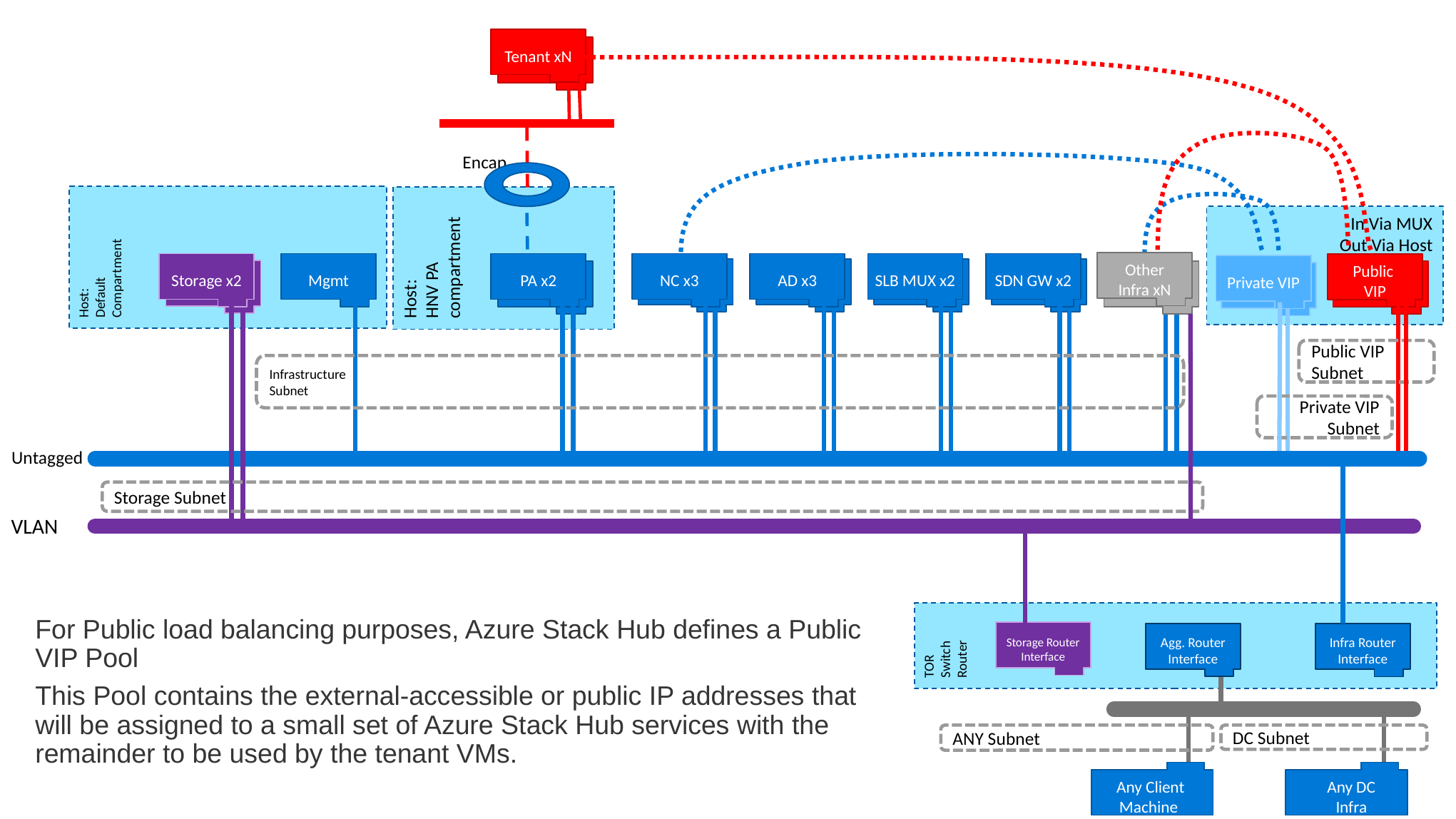

Tenant xN
Tenant xN

Encap

Host:
Default Compartment
Host:
HNV PA compartment

In Via MUX
Out Via Host
Other Infra xN

Storage x2
PA x2
SLB MUX x2
SDN GW x2
Mgmt
AD x3
NC x3
Public
VIP
Private VIP
SLB MUX
SDN GW
AD
NC
Storage x2

PA x2
Storage 2

Public VIP
Subnet
Infrastructure
Subnet
Private VIP
Subnet
Untagged
Storage Subnet
VLAN
For Public load balancing purposes, Azure Stack Hub defines a Public VIP Pool
This Pool contains the external-accessible or public IP addresses that will be assigned to a small set of Azure Stack Hub services with the remainder to be used by the tenant VMs.
TOR  Switch Router
Storage Router Interface
Agg. Router Interface
Infra Router Interface
ANY Subnet
DC Subnet

 Any Client
Machine
Any DC Infra